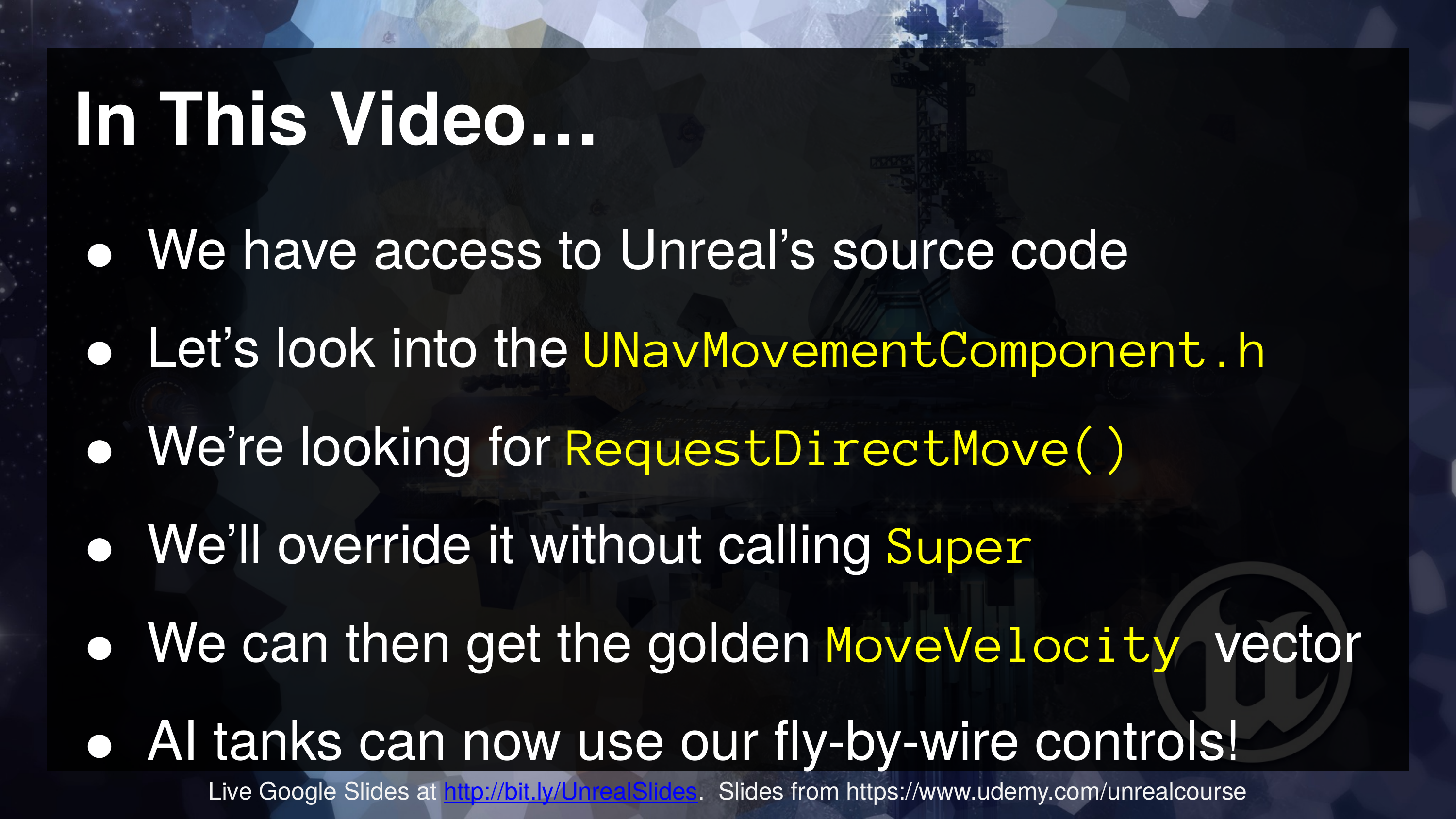

# In This Video…
We have access to Unreal’s source code
Let’s look into the UNavMovementComponent.h
We’re looking for RequestDirectMove()
We’ll override it without calling Super
We can then get the golden MoveVelocity vector
AI tanks can now use our fly-by-wire controls!